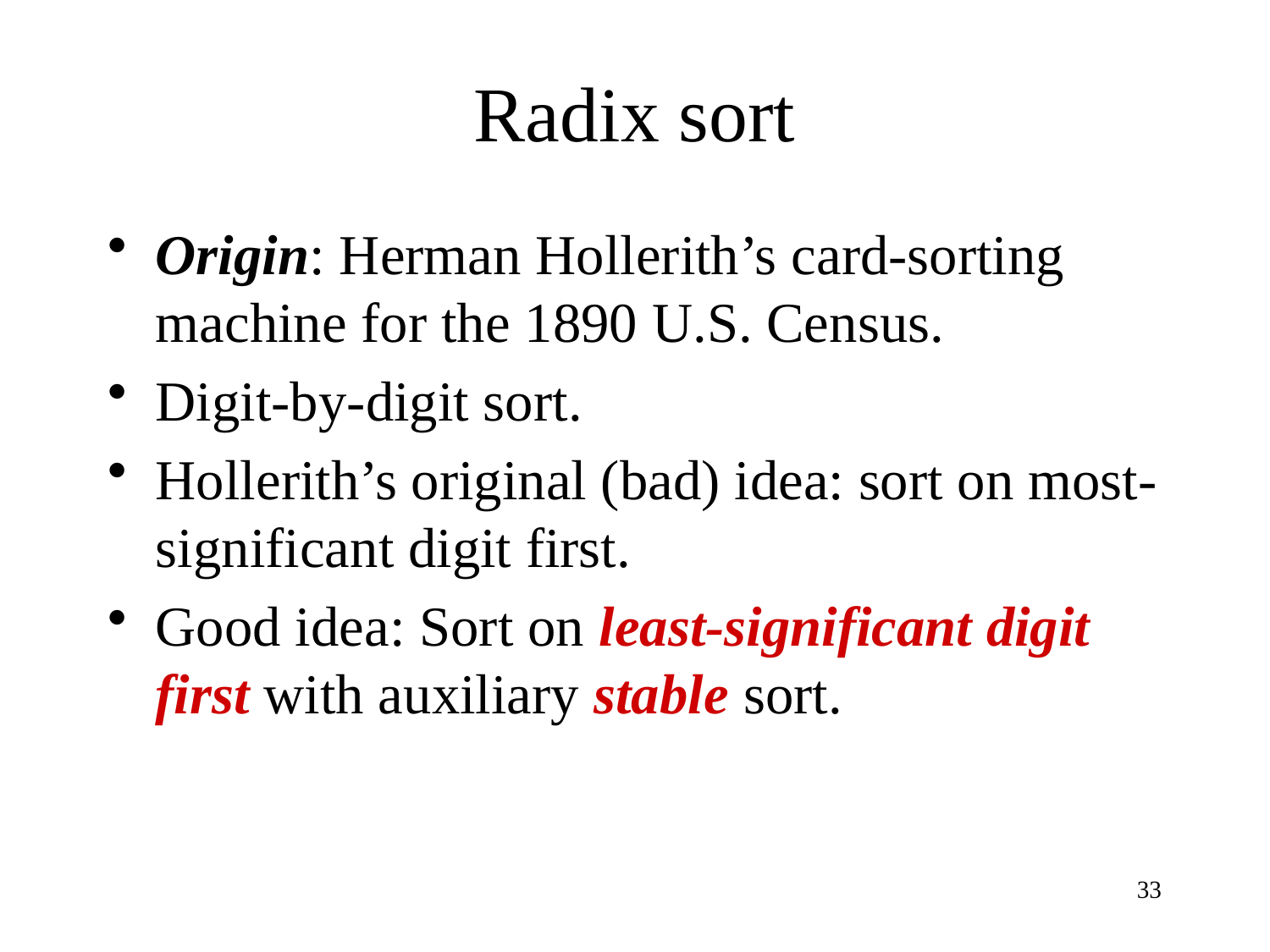

# Radix sort
Origin: Herman Hollerith’s card-sorting machine for the 1890 U.S. Census.
Digit-by-digit sort.
Hollerith’s original (bad) idea: sort on most-significant digit first.
Good idea: Sort on least-significant digit first with auxiliary stable sort.

33